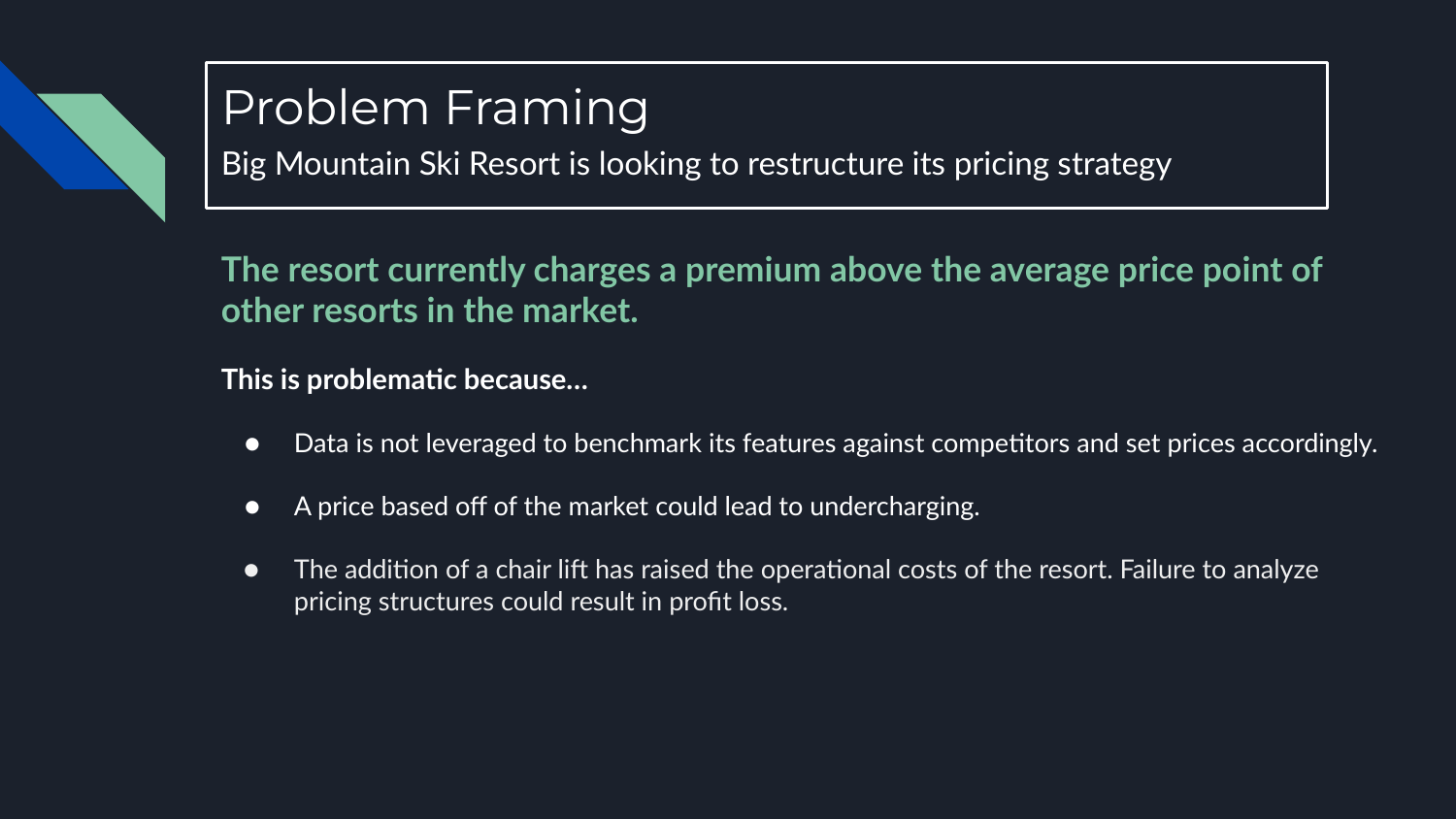

# Problem Framing
Big Mountain Ski Resort is looking to restructure its pricing strategy
The resort currently charges a premium above the average price point of other resorts in the market.

This is problematic because…

Data is not leveraged to benchmark its features against competitors and set prices accordingly.

A price based off of the market could lead to undercharging.

The addition of a chair lift has raised the operational costs of the resort. Failure to analyze pricing structures could result in profit loss.